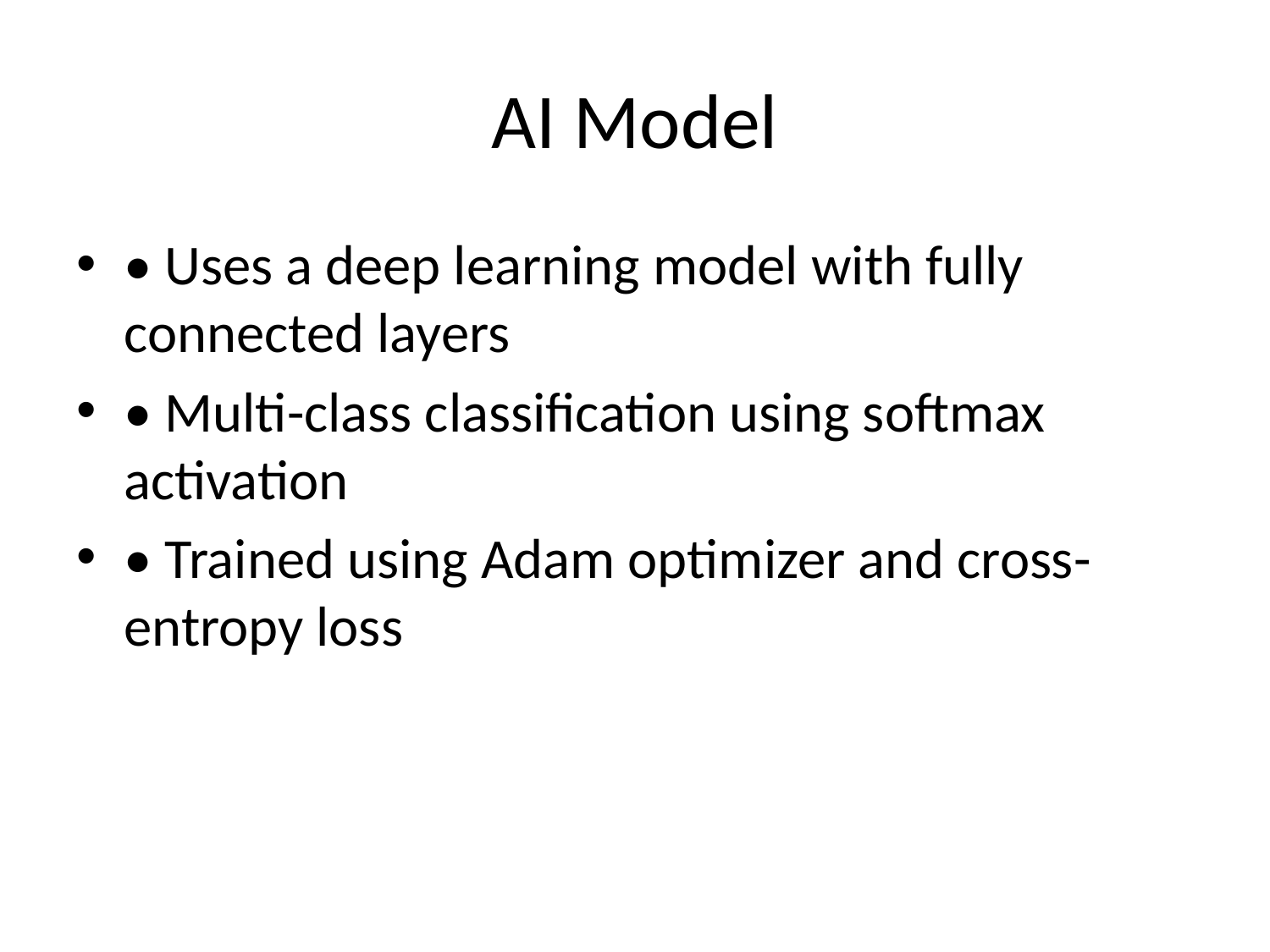

# AI Model
• Uses a deep learning model with fully connected layers
• Multi-class classification using softmax activation
• Trained using Adam optimizer and cross-entropy loss